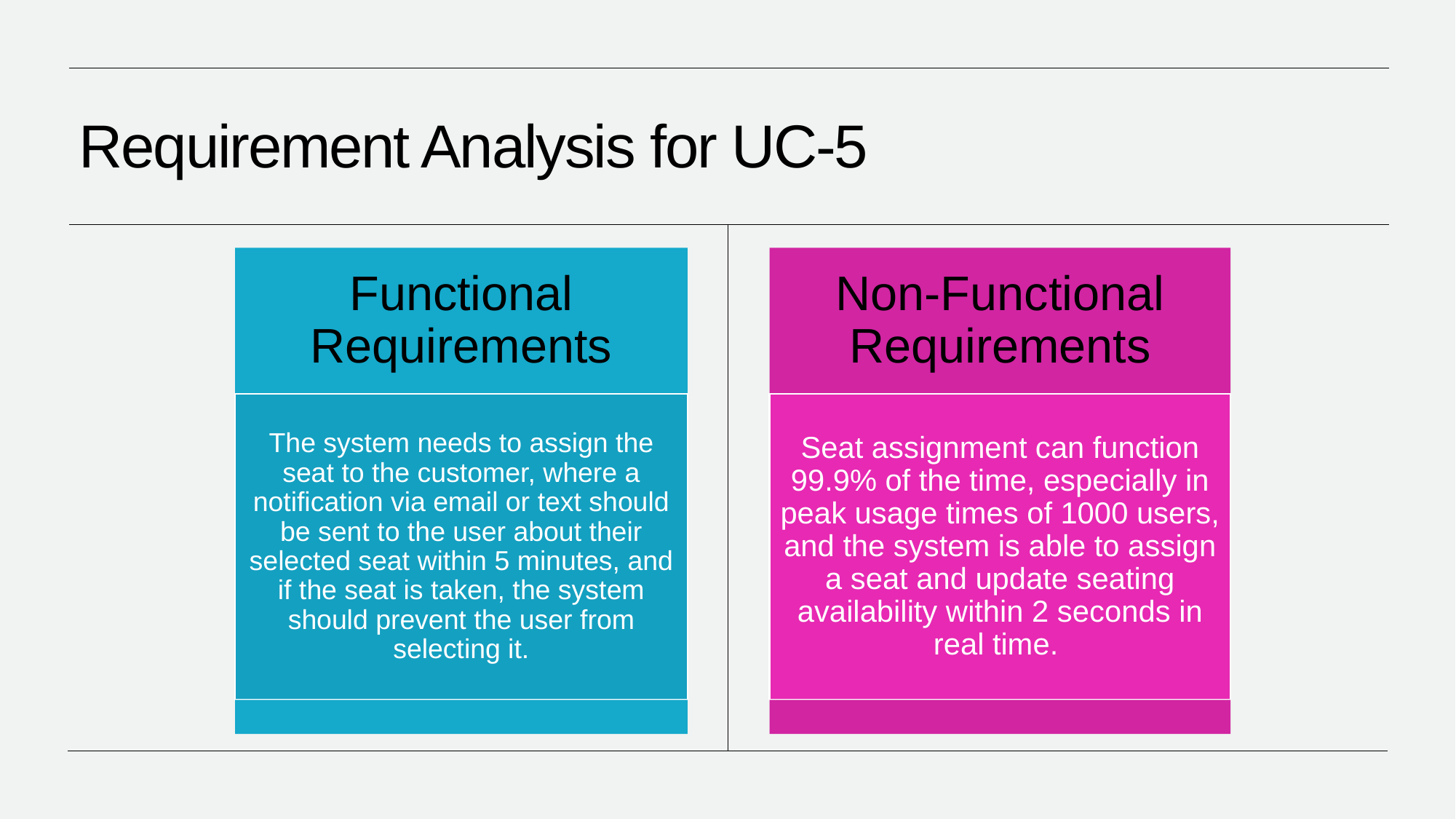

# Requirement Analysis for UC-5
Functional Requirements
The system needs to assign the seat to the customer, where a notification via email or text should be sent to the user about their selected seat within 5 minutes, and if the seat is taken, the system should prevent the user from selecting it.
Non-Functional Requirements
Seat assignment can function 99.9% of the time, especially in peak usage times of 1000 users, and the system is able to assign a seat and update seating availability within 2 seconds in real time.